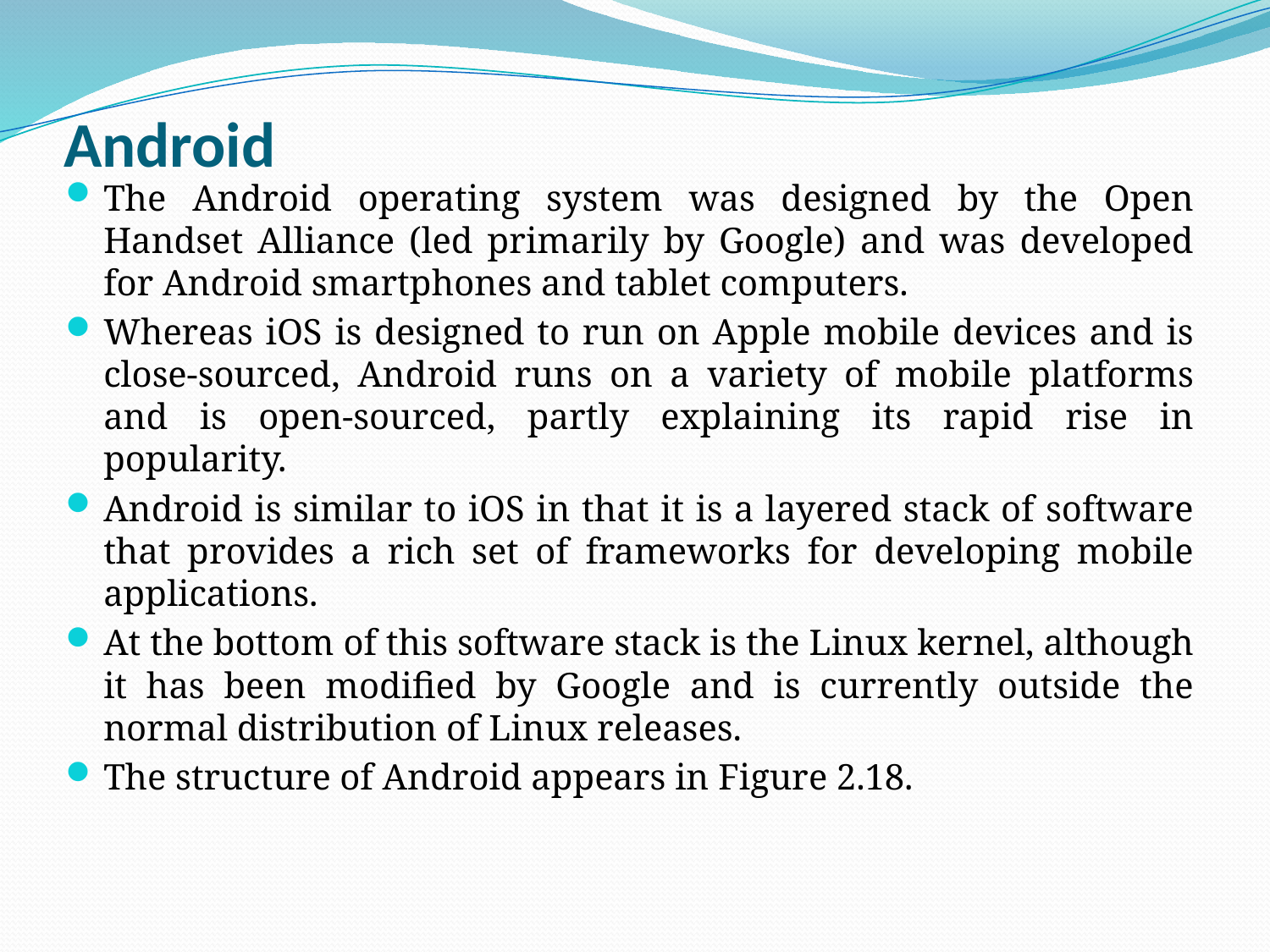

# Android
The Android operating system was designed by the Open Handset Alliance (led primarily by Google) and was developed for Android smartphones and tablet computers.
Whereas iOS is designed to run on Apple mobile devices and is close-sourced, Android runs on a variety of mobile platforms and is open-sourced, partly explaining its rapid rise in popularity.
Android is similar to iOS in that it is a layered stack of software that provides a rich set of frameworks for developing mobile applications.
At the bottom of this software stack is the Linux kernel, although it has been modified by Google and is currently outside the normal distribution of Linux releases.
The structure of Android appears in Figure 2.18.